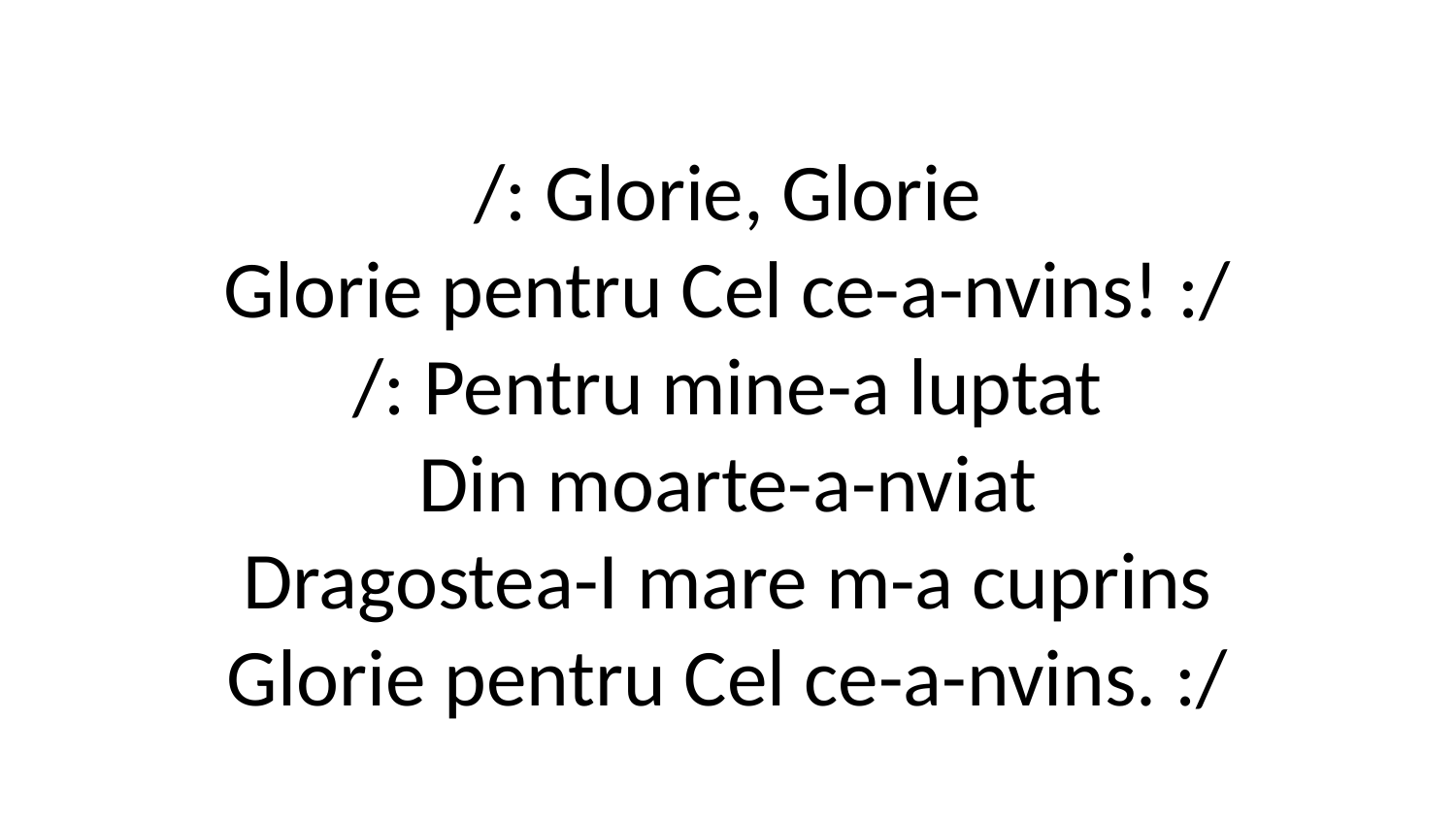

/: Glorie, Glorie
Glorie pentru Cel ce-a-nvins! :/
/: Pentru mine-a luptat
Din moarte-a-nviat
Dragostea-I mare m-a cuprins
Glorie pentru Cel ce-a-nvins. :/